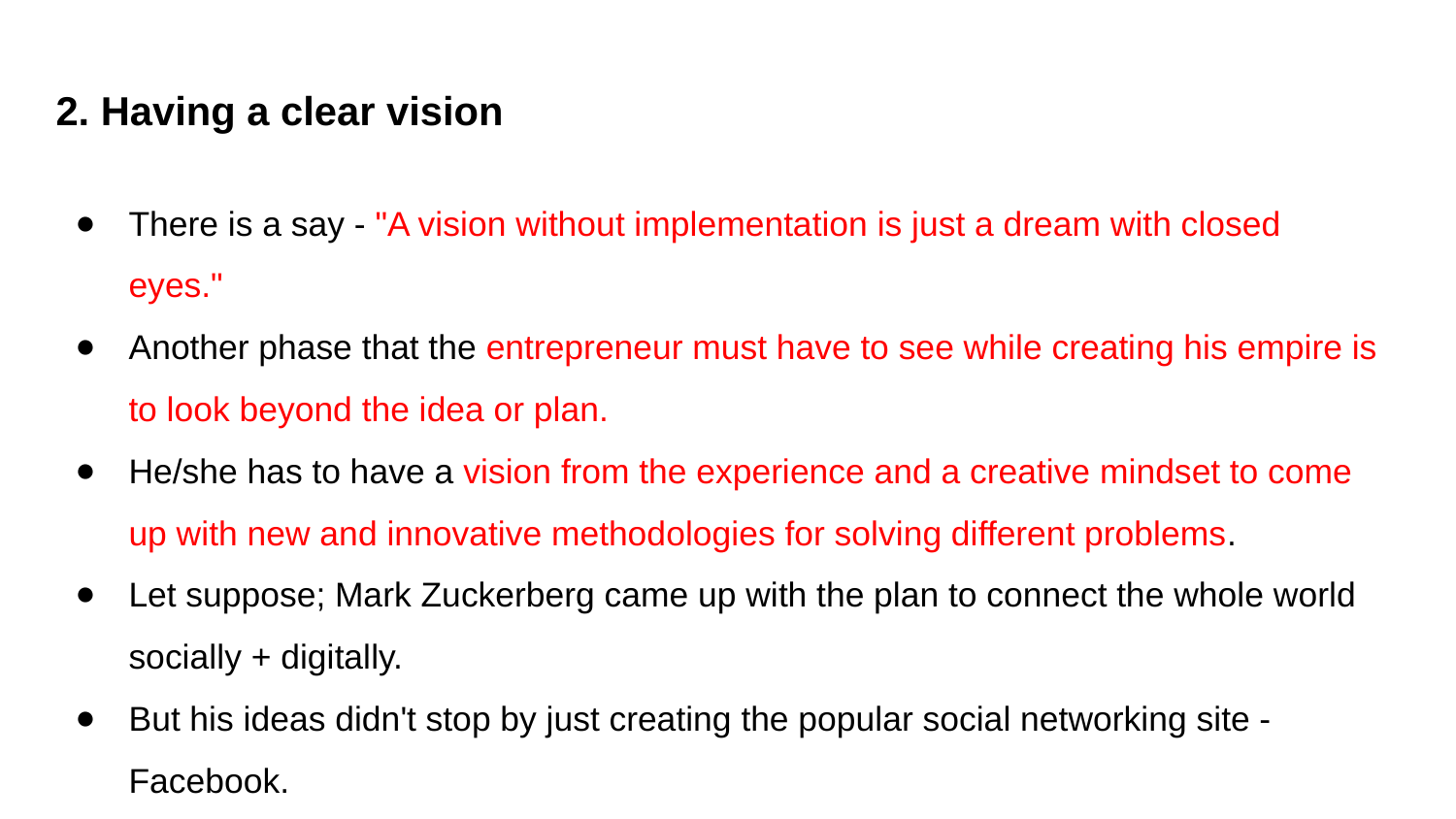

2. Having a clear vision

There is a say - "A vision without implementation is just a dream with closed eyes."
Another phase that the entrepreneur must have to see while creating his empire is to look beyond the idea or plan.
He/she has to have a vision from the experience and a creative mindset to come up with new and innovative methodologies for solving different problems.
Let suppose; Mark Zuckerberg came up with the plan to connect the whole world socially + digitally.
But his ideas didn't stop by just creating the popular social networking site - Facebook.